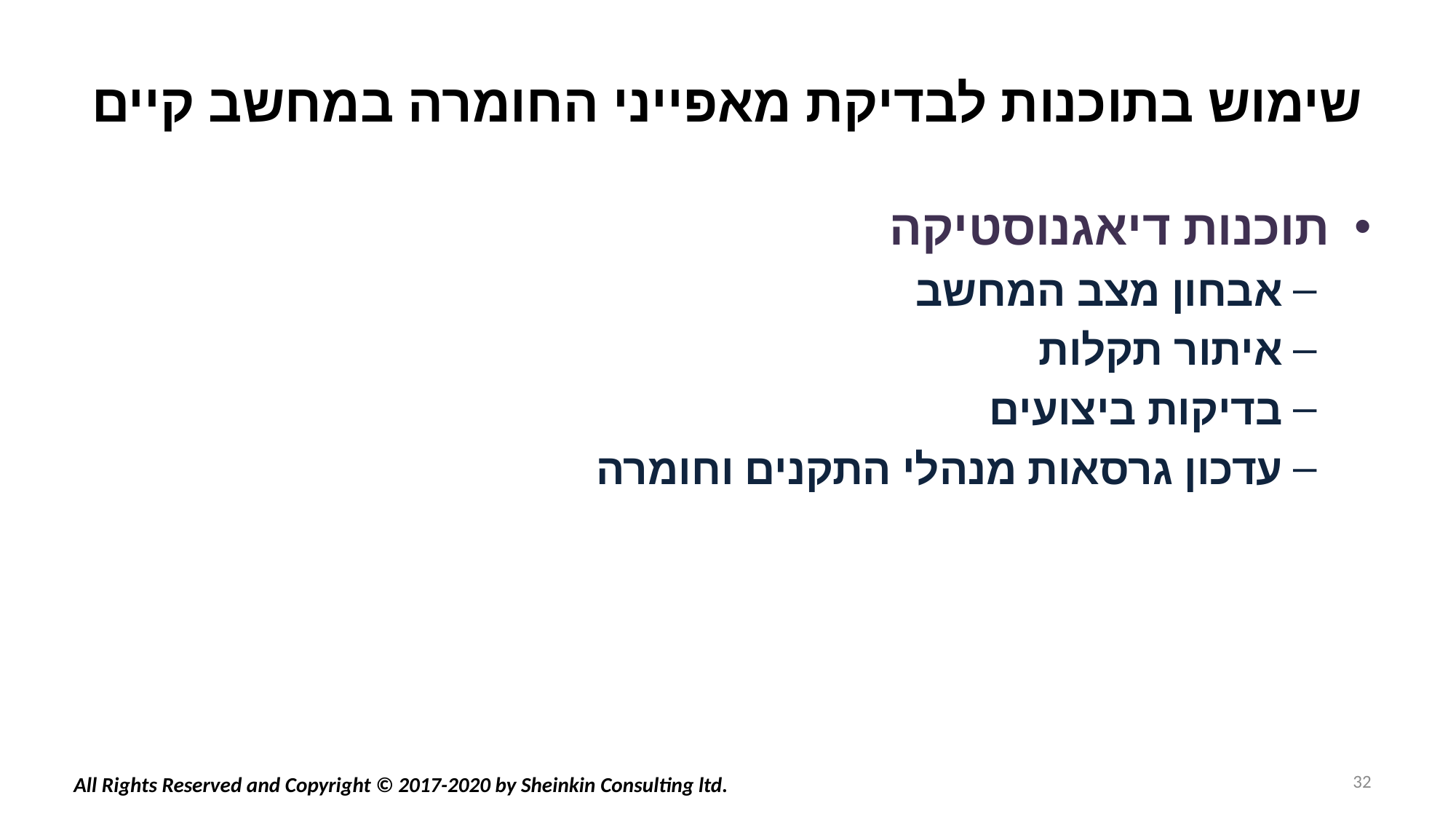

# שימוש בתוכנות לבדיקת מאפייני החומרה במחשב קיים
תוכנות דיאגנוסטיקה
אבחון מצב המחשב
איתור תקלות
בדיקות ביצועים
עדכון גרסאות מנהלי התקנים וחומרה
32